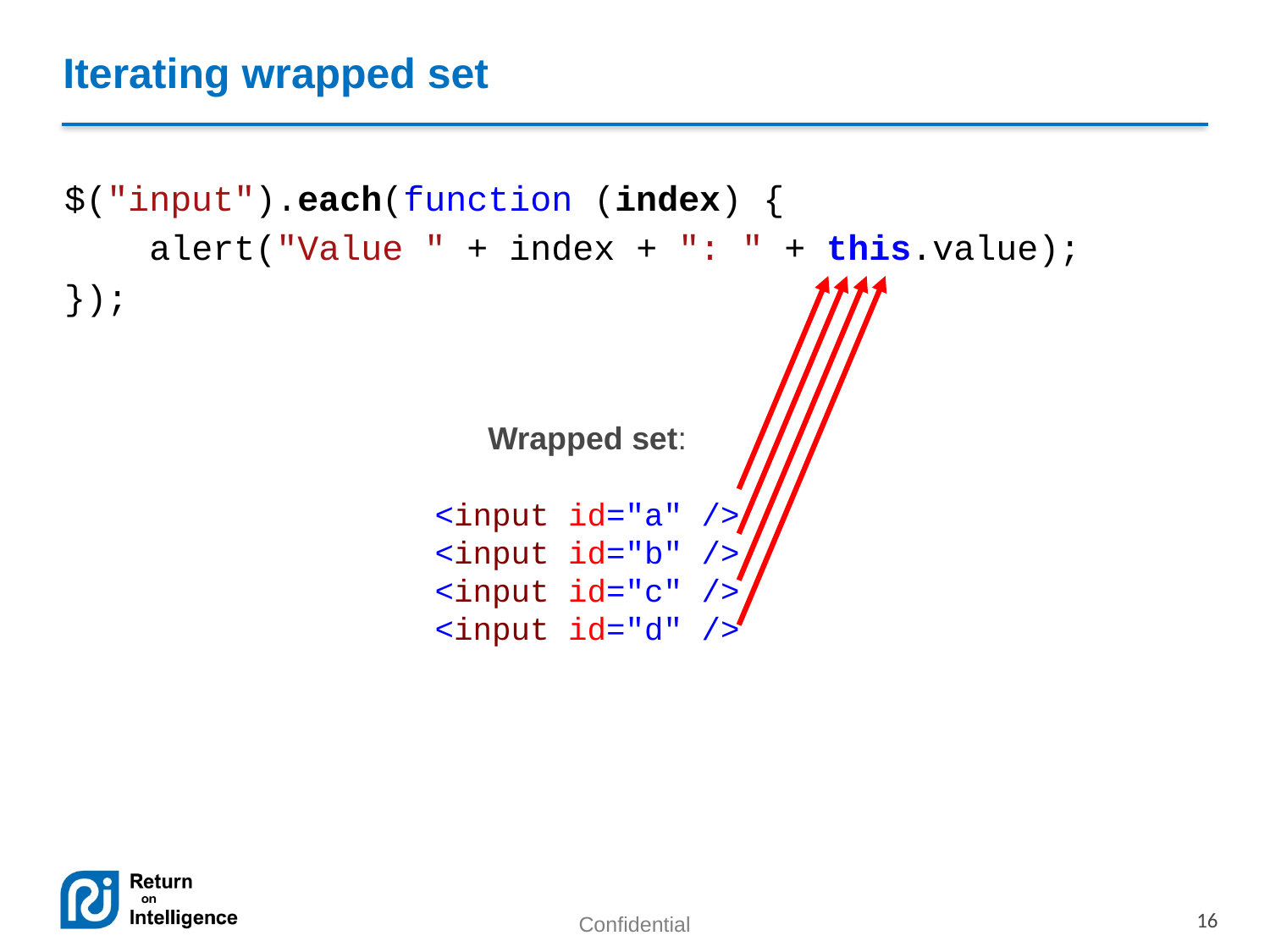

# Iterating wrapped set
$("input").each(function (index) {
    alert("Value " + index + ": " + this.value);
});

Wrapped set:

<input id="a" />
<input id="b" />
<input id="c" />
<input id="d" />